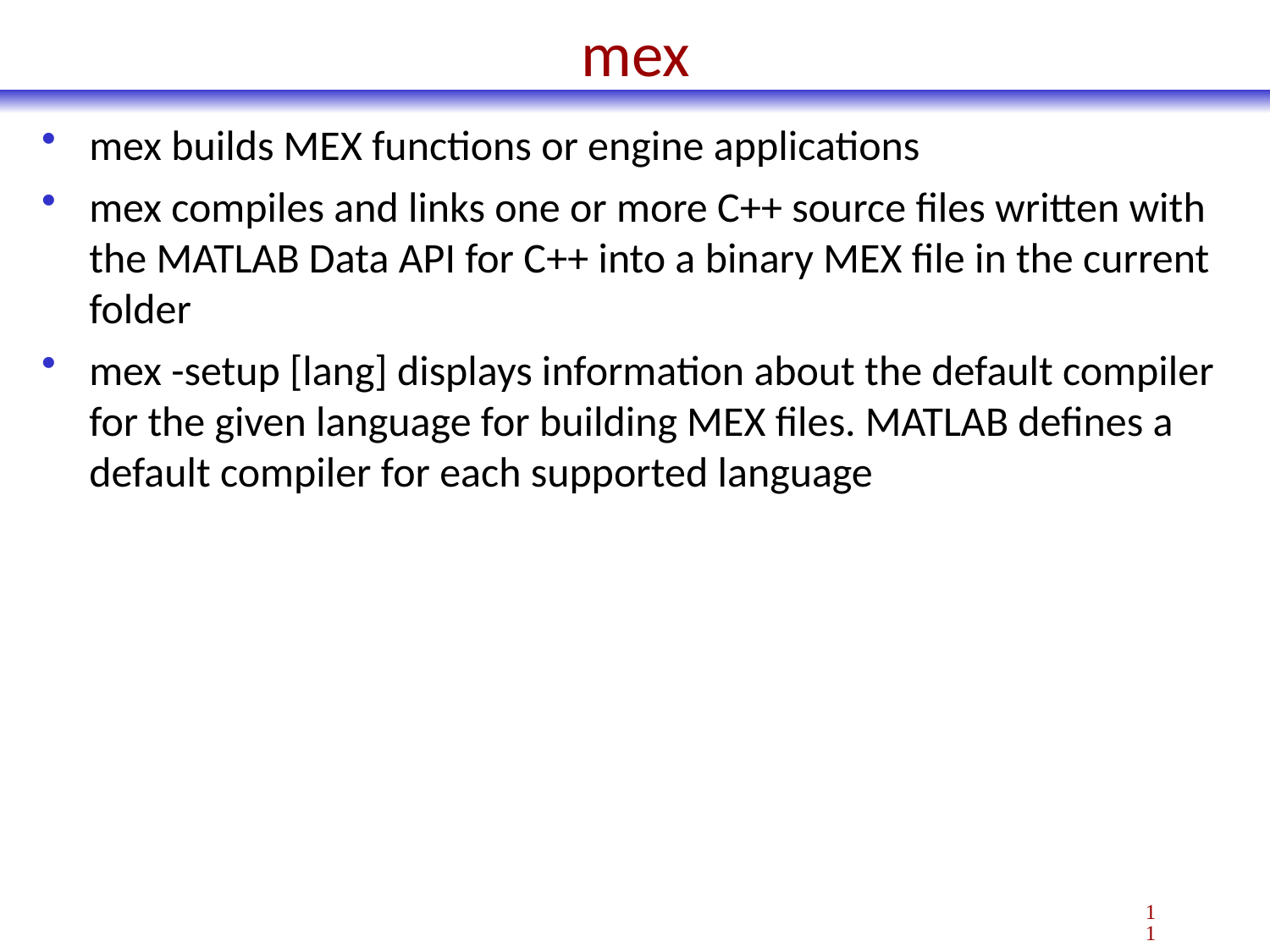

# mex
mex builds MEX functions or engine applications
mex compiles and links one or more C++ source files written with the MATLAB Data API for C++ into a binary MEX file in the current folder
mex -setup [lang] displays information about the default compiler for the given language for building MEX files. MATLAB defines a default compiler for each supported language
11